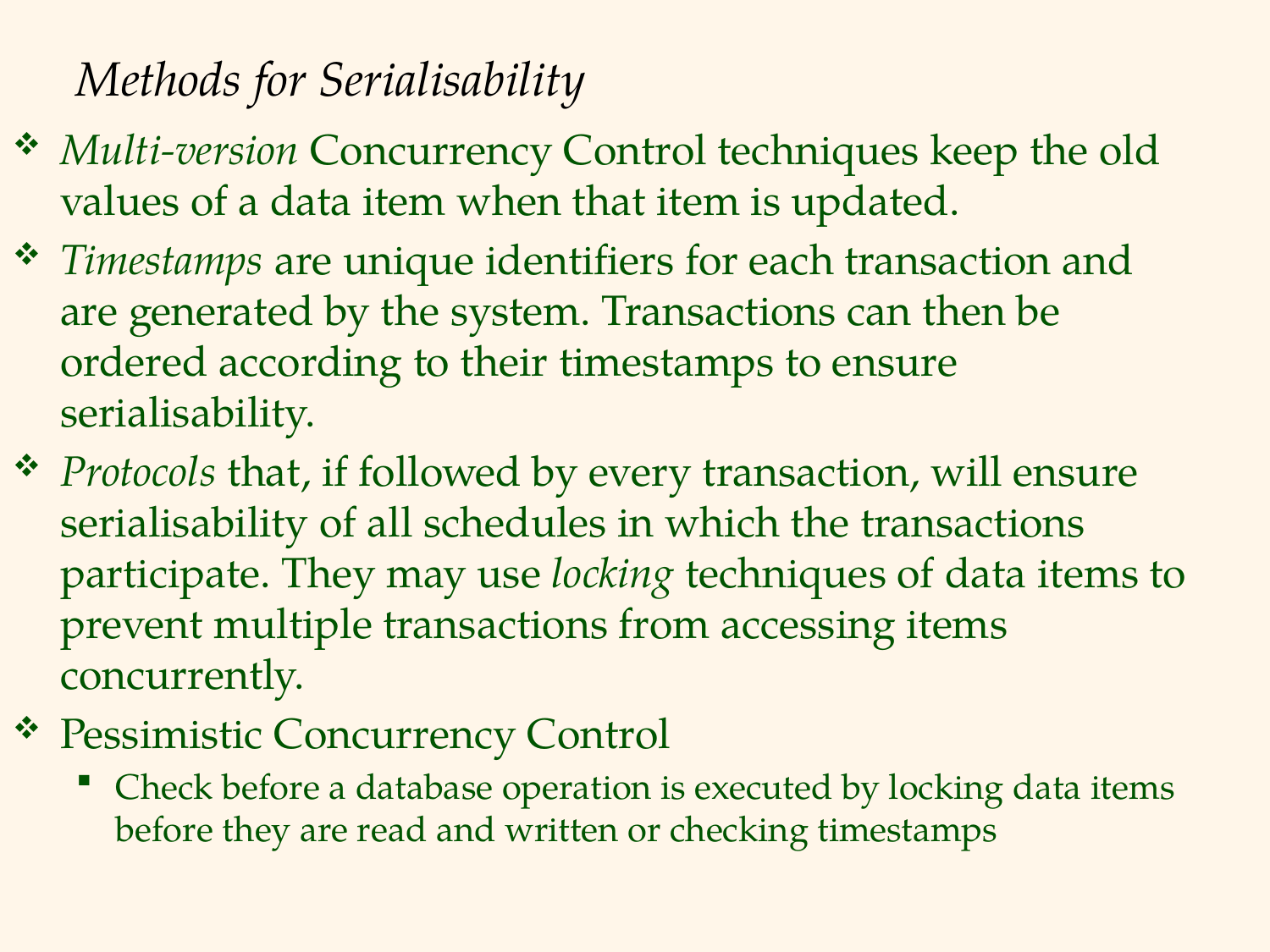

# Methods for Serialisability
Multi-version Concurrency Control techniques keep the old values of a data item when that item is updated.
Timestamps are unique identifiers for each transaction and are generated by the system. Transactions can then be ordered according to their timestamps to ensure serialisability.
Protocols that, if followed by every transaction, will ensure serialisability of all schedules in which the transactions participate. They may use locking techniques of data items to prevent multiple transactions from accessing items concurrently.
Pessimistic Concurrency Control
Check before a database operation is executed by locking data items before they are read and written or checking timestamps